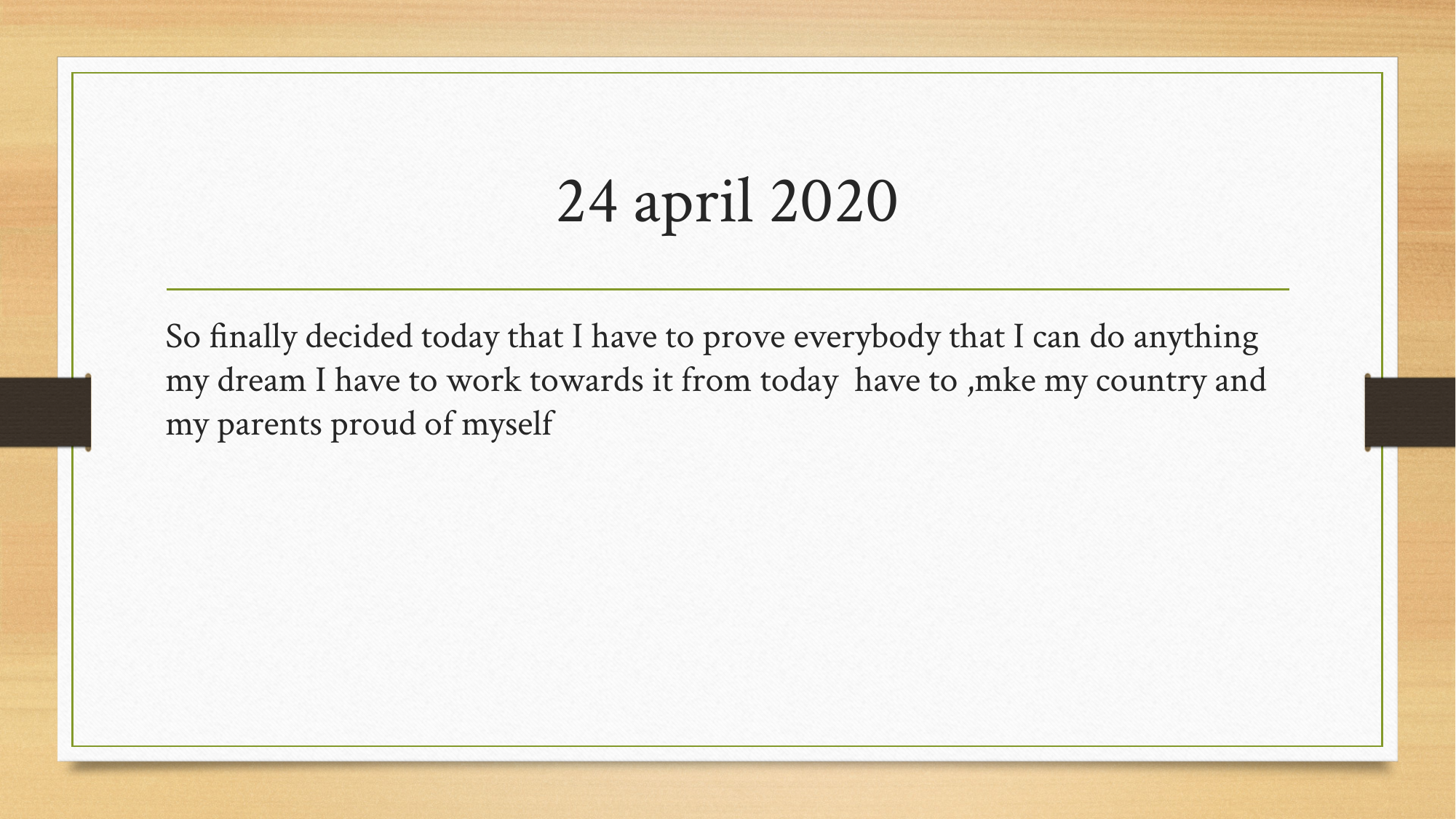

# 24 april 2020
So finally decided today that I have to prove everybody that I can do anything my dream I have to work towards it from today  have to ,mke my country and my parents proud of myself